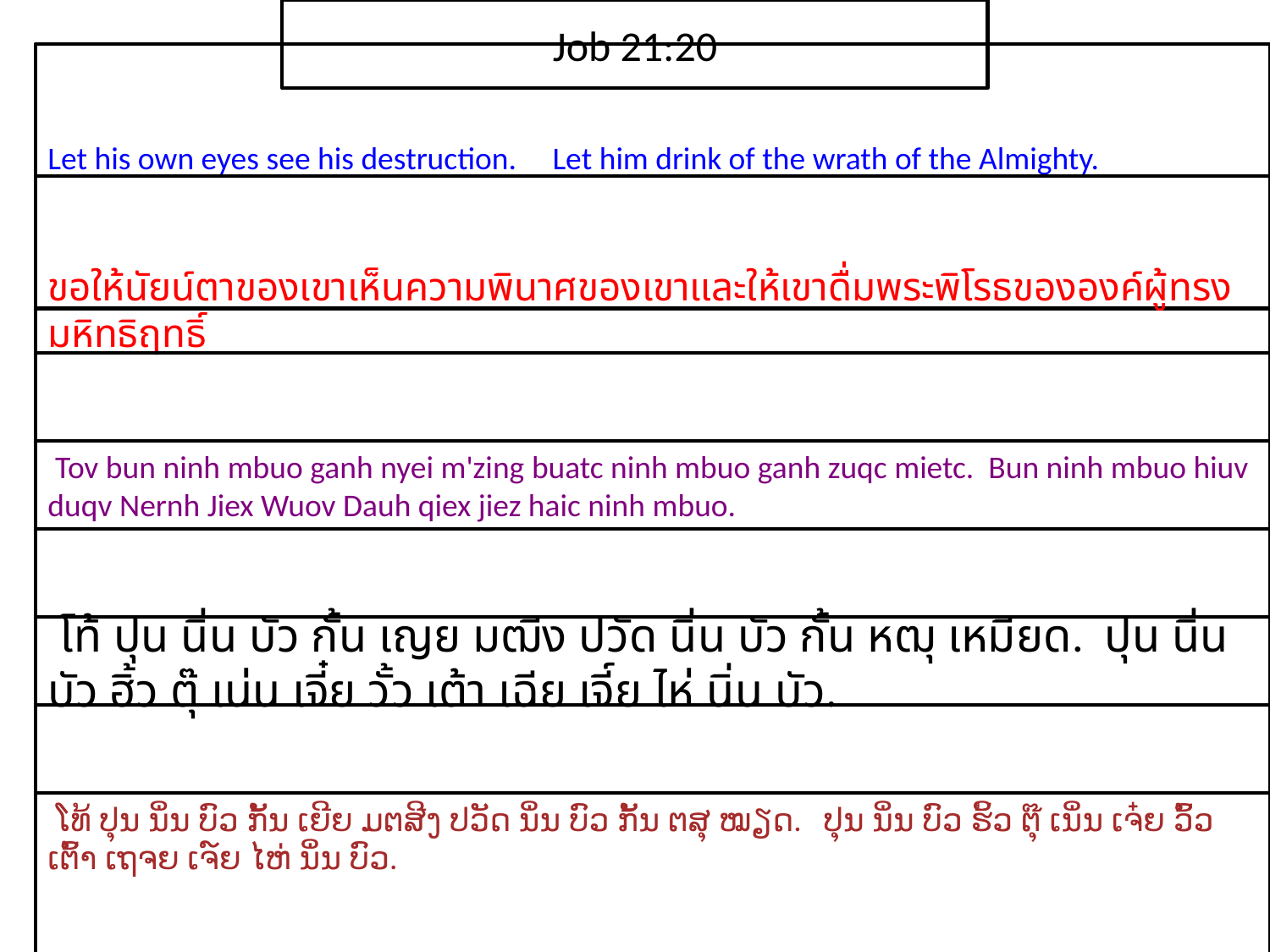

Job 21:20
Let his own eyes see his destruction.     Let him drink of the wrath of the Almighty.
ขอ​ให้​นัยน์ตา​ของ​เขา​เห็น​ความ​พินาศ​ของ​เขาและ​ให้​เขา​ดื่ม​พระ​พิโรธ​ของ​องค์​ผู้​ทรง​มหิทธิ​ฤทธิ์
 Tov bun ninh mbuo ganh nyei m'zing buatc ninh mbuo ganh zuqc mietc.  Bun ninh mbuo hiuv duqv Nernh Jiex Wuov Dauh qiex jiez haic ninh mbuo.
 โท้ ปุน นิ่น บัว กั้น เญย มฒีง ปวัด นิ่น บัว กั้น หฒุ เหมียด.  ปุน นิ่น บัว ฮิ้ว ตุ๊ เน่น เจี๋ย วั้ว เต้า เฉีย เจี์ย ไห่ นิ่น บัว.
 ໂທ້ ປຸນ ນິ່ນ ບົວ ກັ້ນ ເຍີຍ ມຕສີງ ປວັດ ນິ່ນ ບົວ ກັ້ນ ຕສຸ ໝຽດ.   ປຸນ ນິ່ນ ບົວ ຮິ້ວ ຕຸ໊ ເນິ່ນ ເຈ໋ຍ ວົ້ວ ເຕົ້າ ເຖຈຍ ເຈ໌ຍ ໄຫ່ ນິ່ນ ບົວ.